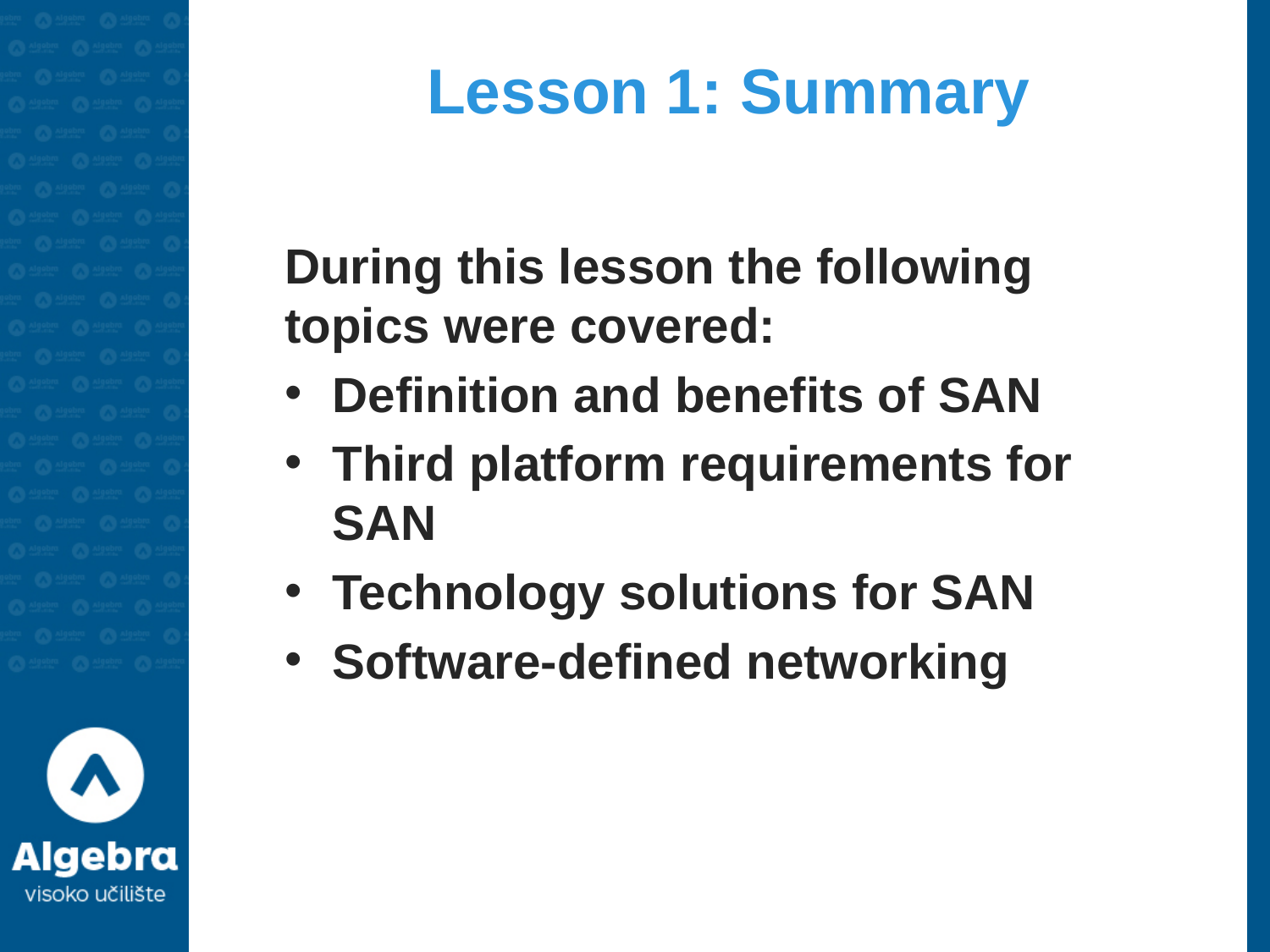

# Lesson 1: Summary
During this lesson the following topics were covered:
Definition and benefits of SAN
Third platform requirements for SAN
Technology solutions for SAN
Software-defined networking